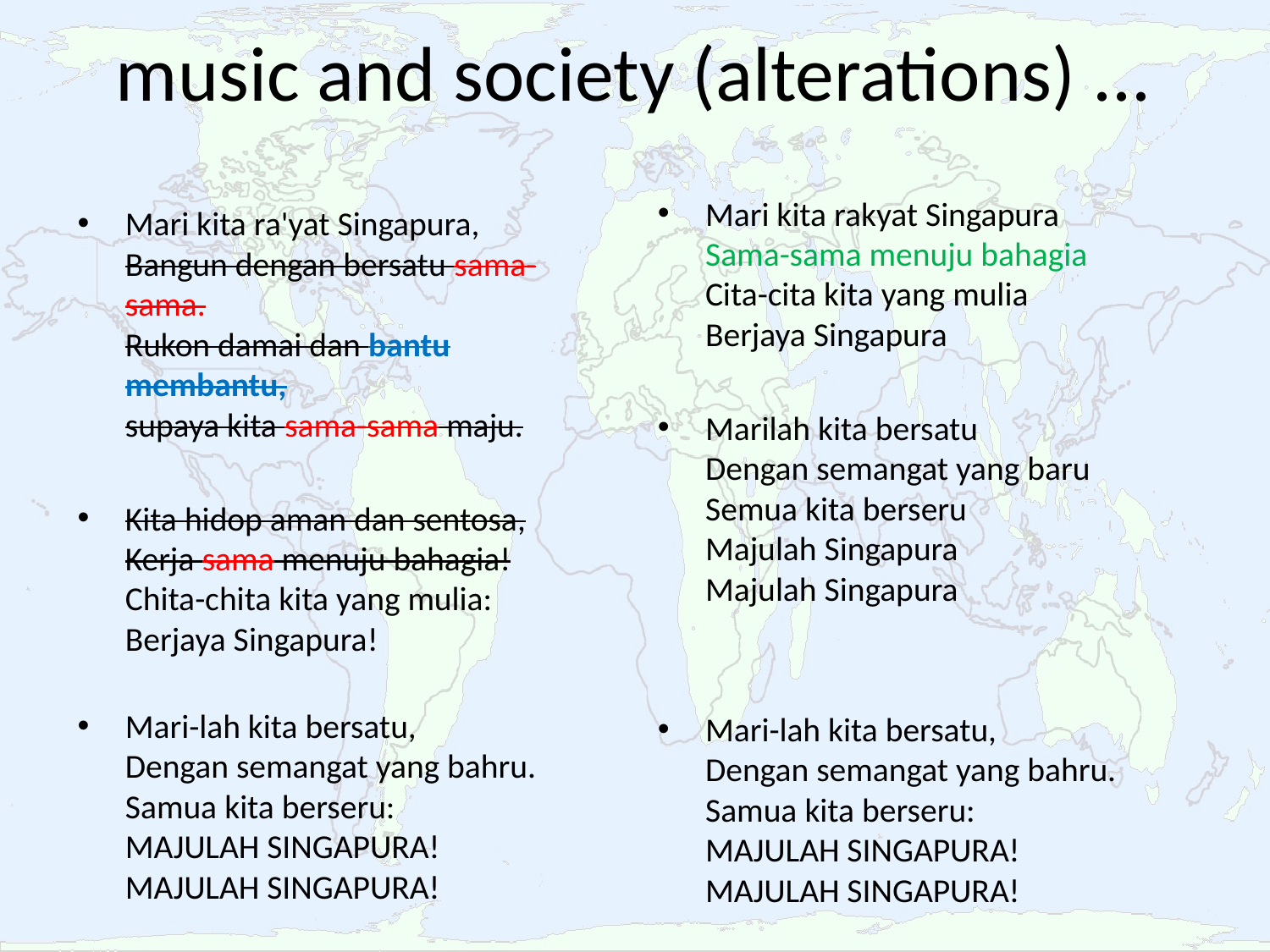

# music and society (alterations) ...
Mari kita rakyat Singapura
Sama-sama menuju bahagia
Cita-cita kita yang mulia
Berjaya Singapura

Marilah kita bersatu
Dengan semangat yang baru
Semua kita berseru
Majulah Singapura
Majulah Singapura

Mari-lah kita bersatu,
Dengan semangat yang bahru.
Samua kita berseru:
MAJULAH SINGAPURA!
MAJULAH SINGAPURA!

Mari kita ra'yat Singapura,
Bangun dengan bersatu sama-sama.
Rukon damai dan bantu membantu,
supaya kita sama-sama maju.

Kita hidop aman dan sentosa,
Kerja sama menuju bahagia!
Chita-chita kita yang mulia:
Berjaya Singapura!
Mari-lah kita bersatu,
Dengan semangat yang bahru.
Samua kita berseru:
MAJULAH SINGAPURA!
MAJULAH SINGAPURA!